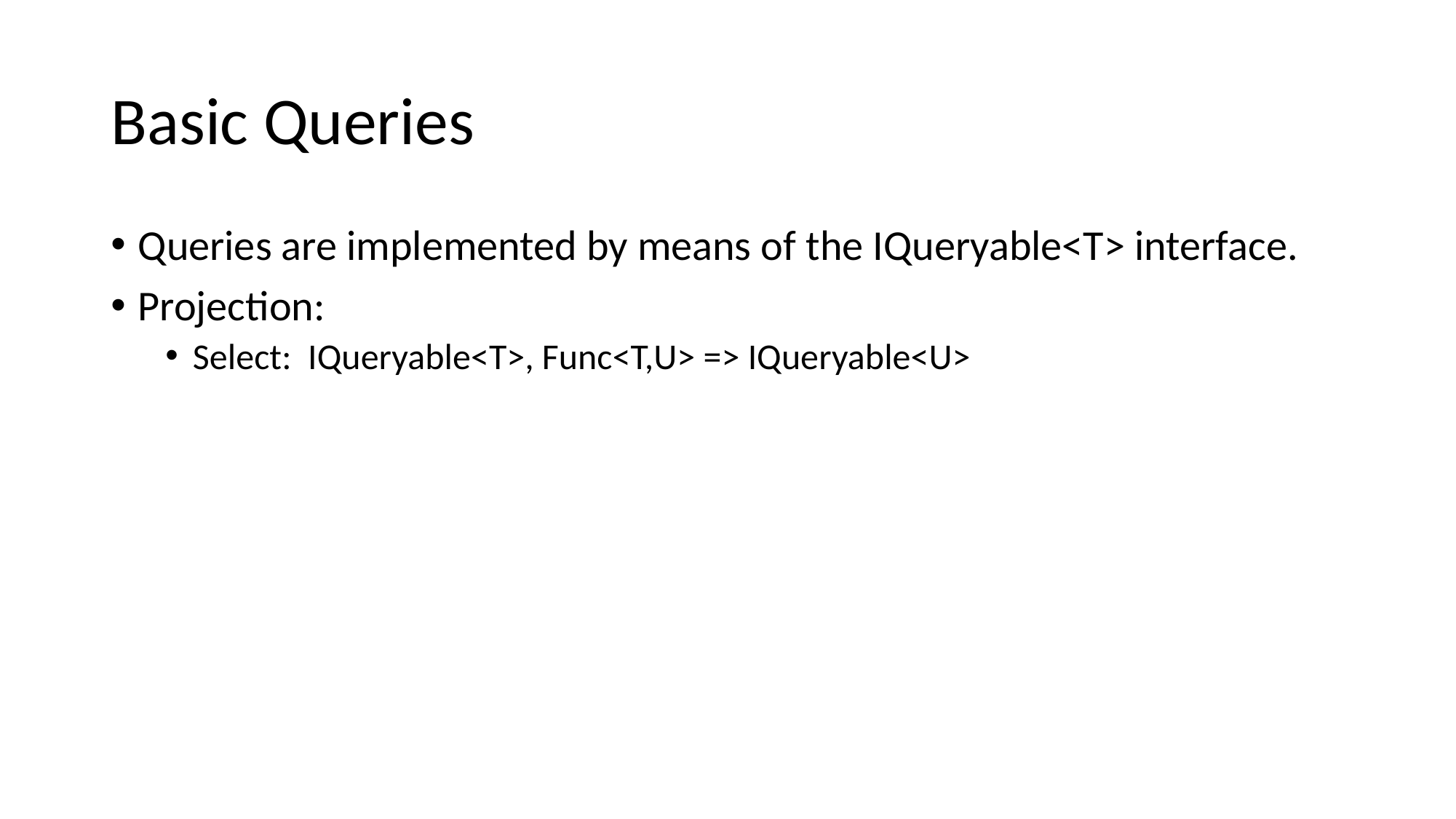

# Basic Queries
Queries are implemented by means of the IQueryable<T> interface.
Projection:
Select:  IQueryable<T>, Func<T,U> => IQueryable<U>